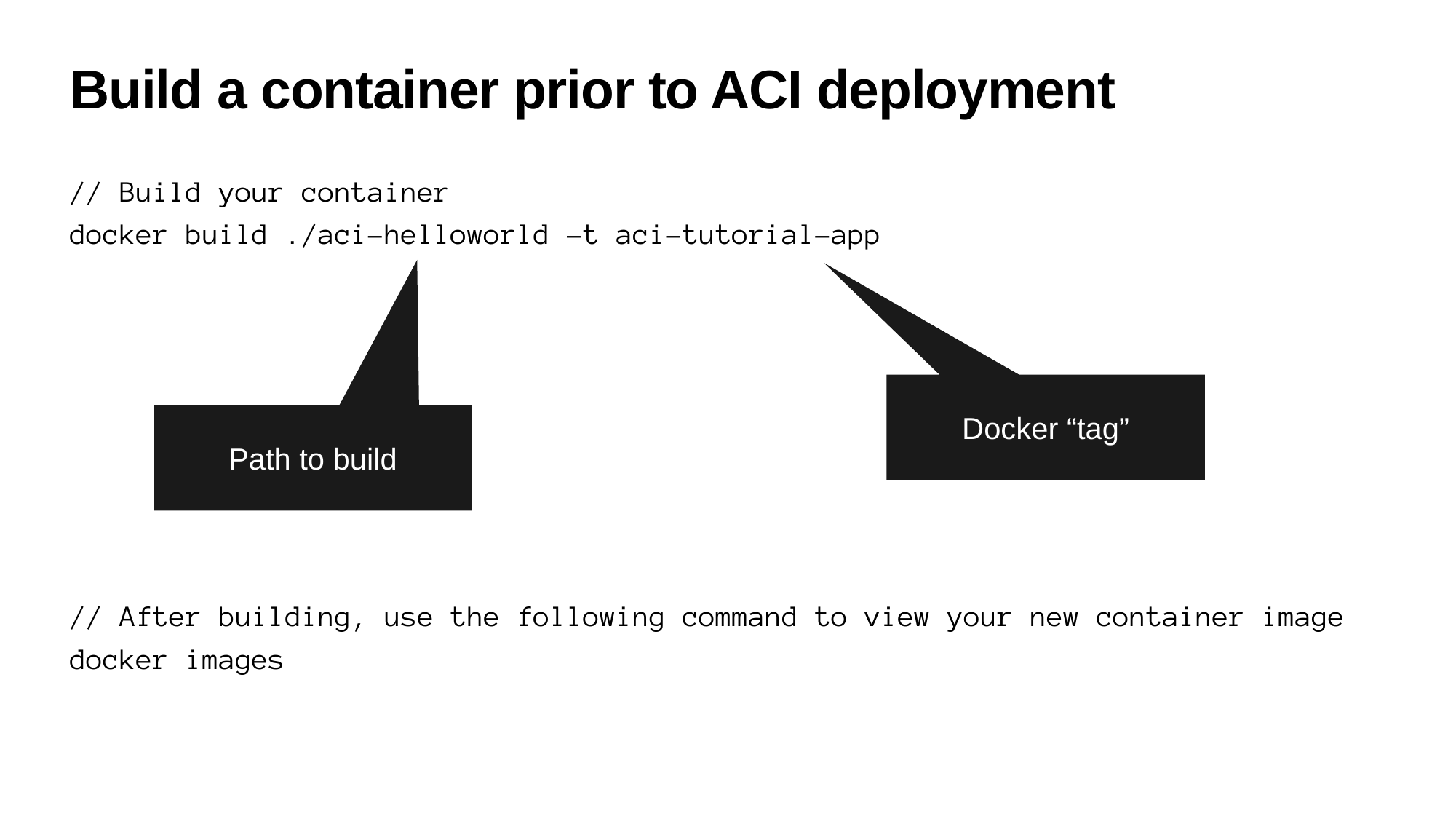

# Build a container prior to ACI deployment
// Build your container
docker build ./aci-helloworld -t aci-tutorial-app

// After building, use the following command to view your new container image
docker images
Docker “tag”
Path to build